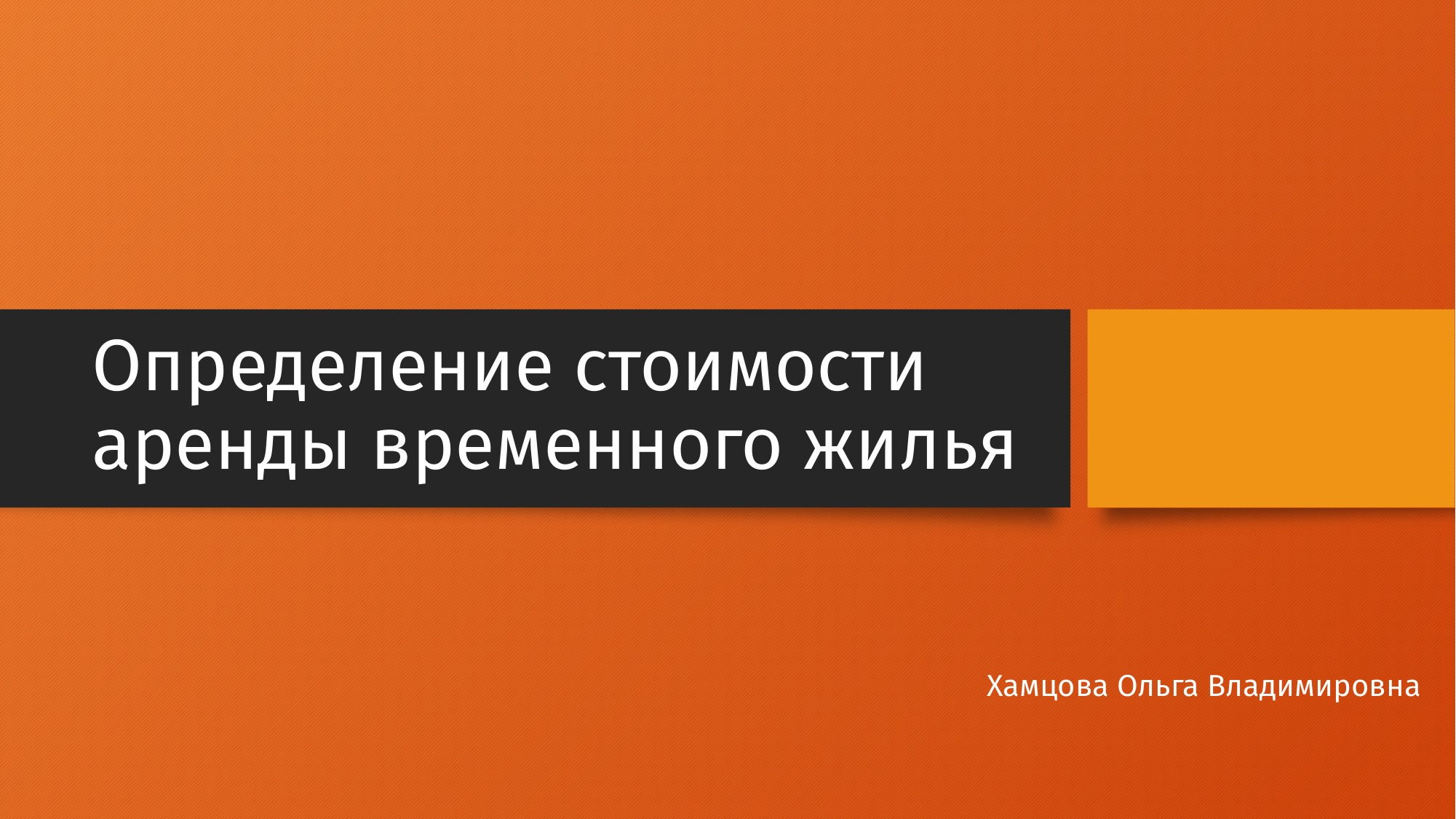

# Определение стоимости аренды временного жилья
Хамцова Ольга Владимировна